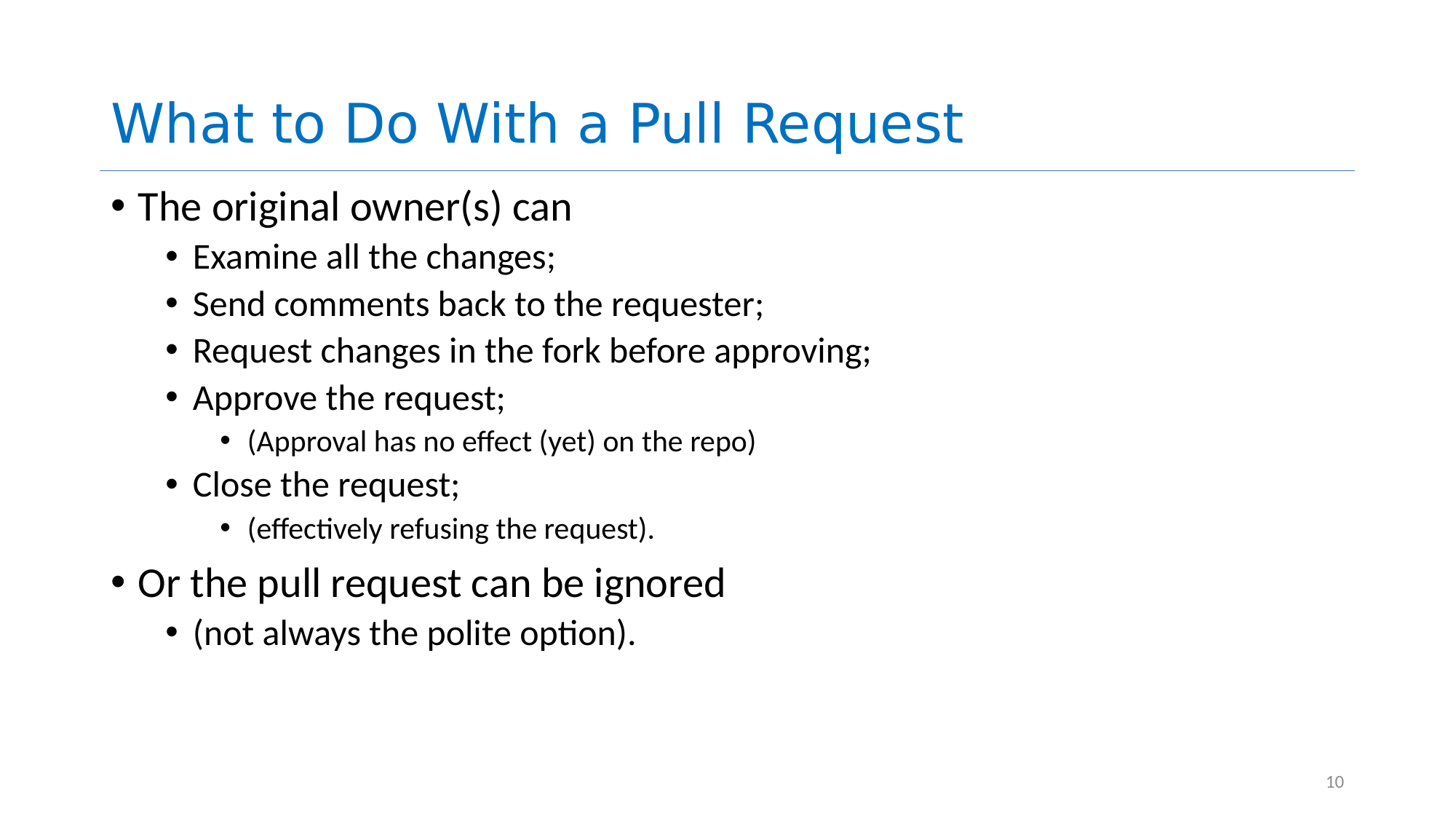

# What to Do With a Pull Request
The original owner(s) can
Examine all the changes;
Send comments back to the requester;
Request changes in the fork before approving;
Approve the request;
(Approval has no effect (yet) on the repo)
Close the request;
(effectively refusing the request).
Or the pull request can be ignored
(not always the polite option).
10